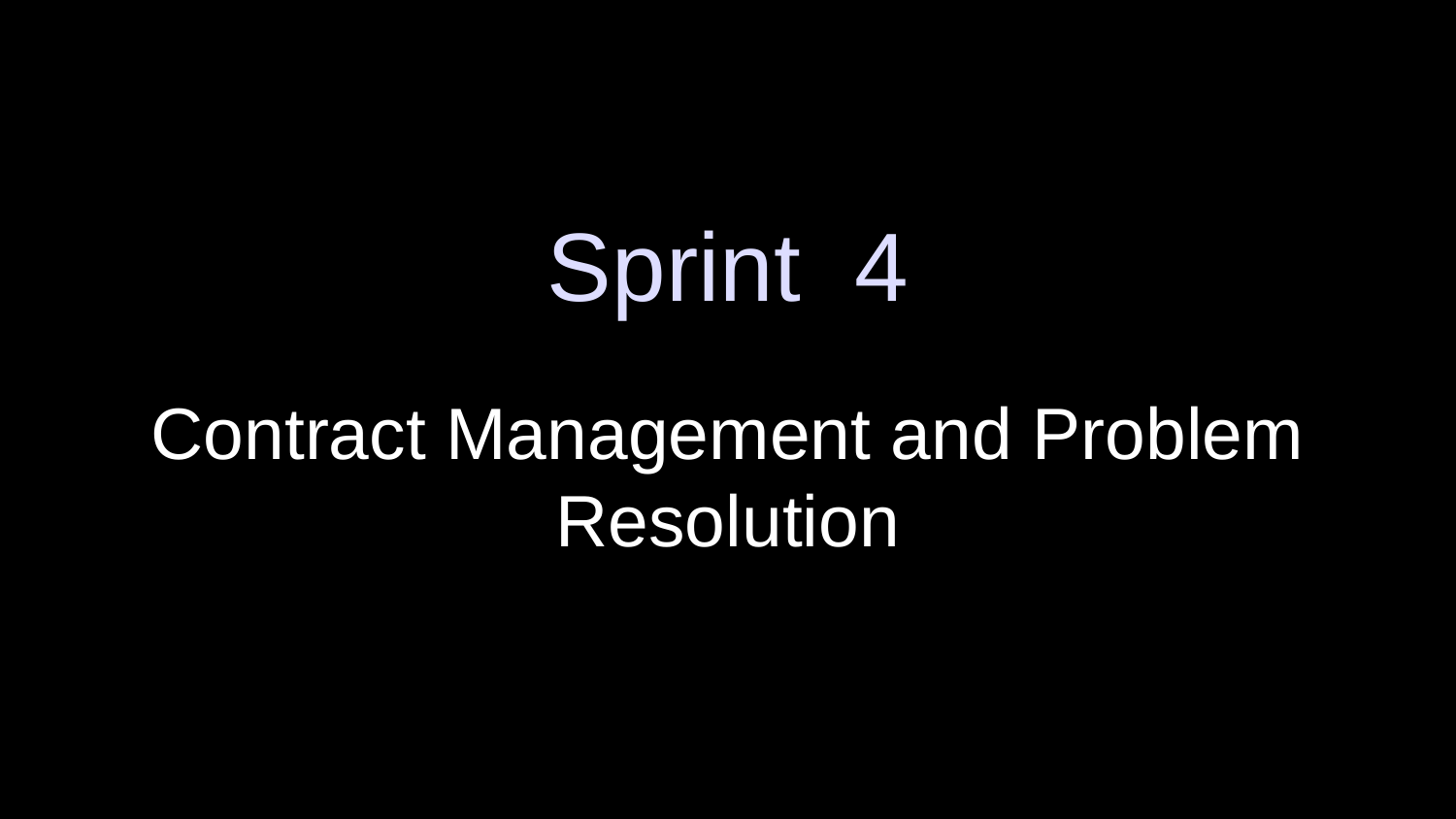

Sprint  4
# Contract Management and Problem Resolution